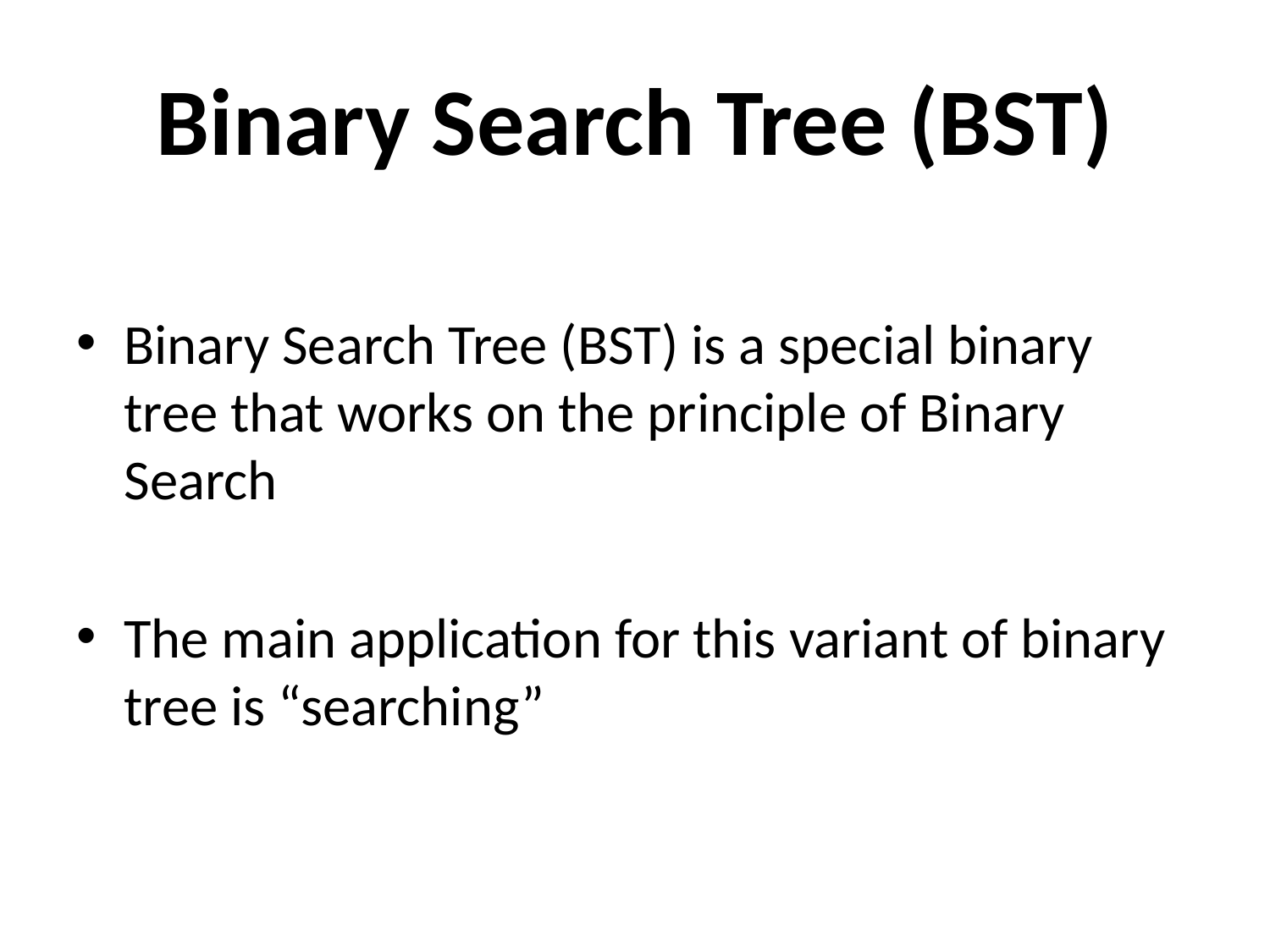

# Binary Search Tree (BST)

Binary Search Tree (BST) is a special binary tree that works on the principle of Binary Search

The main application for this variant of binary tree is “searching”